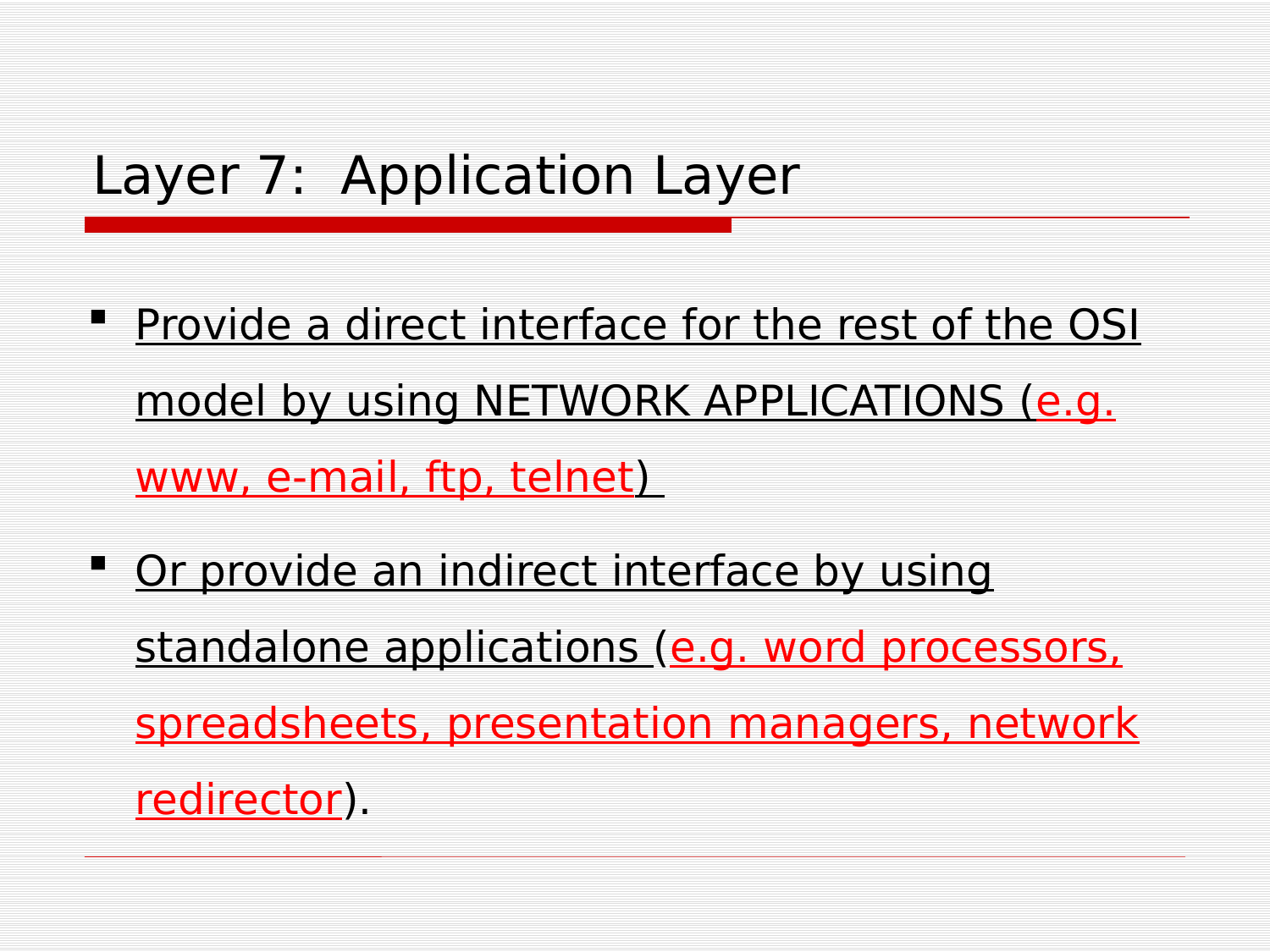

Layer 7:  Application Layer
Provide a direct interface for the rest of the OSI model by using NETWORK APPLICATIONS (e.g. www, e-mail, ftp, telnet)
Or provide an indirect interface by using standalone applications (e.g. word processors, spreadsheets, presentation managers, network redirector).